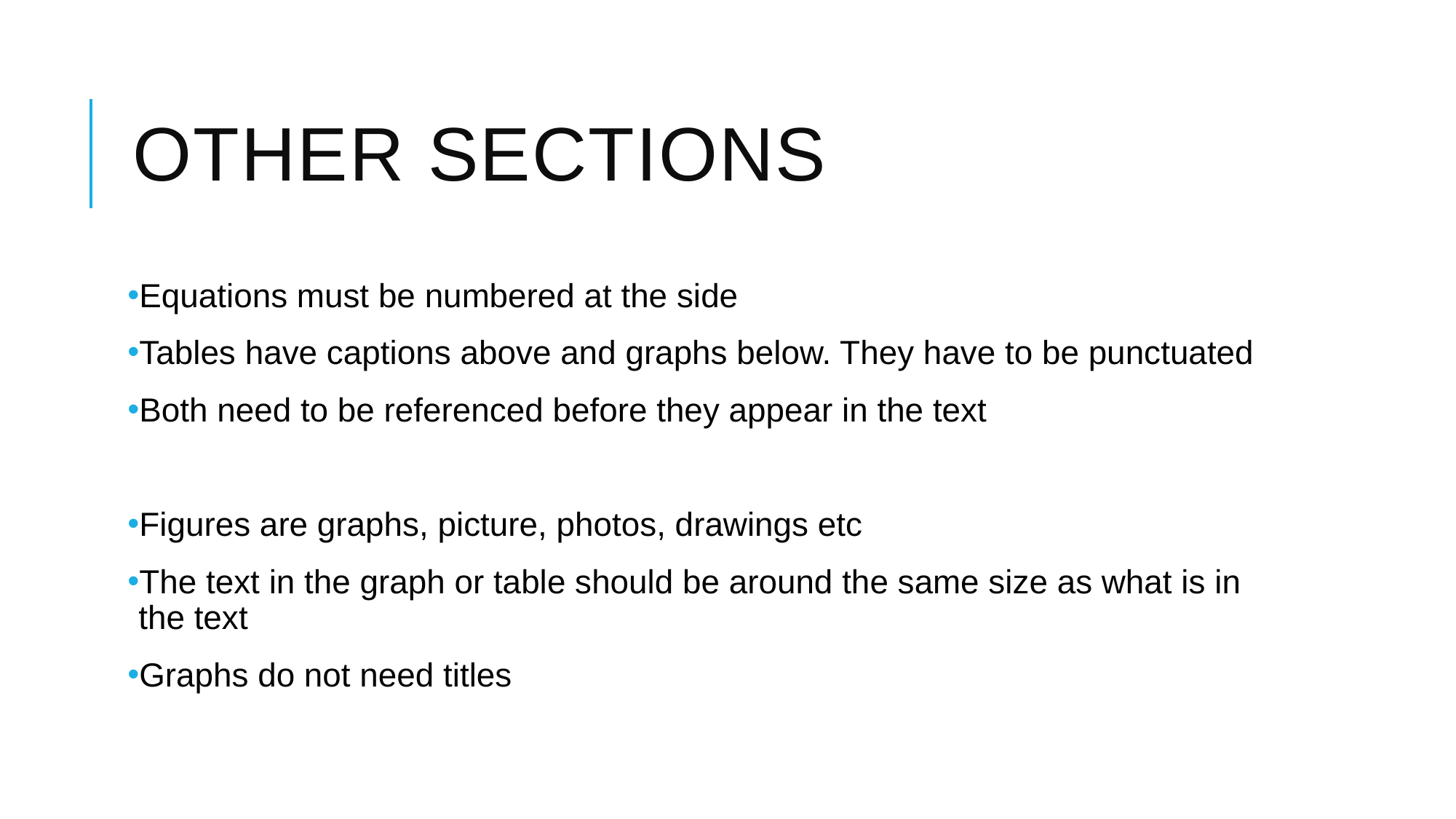

# OTHER SECTIONS
Equations must be numbered at the side
Tables have captions above and graphs below. They have to be punctuated
Both need to be referenced before they appear in the text

Figures are graphs, picture, photos, drawings etc
The text in the graph or table should be around the same size as what is in the text
Graphs do not need titles